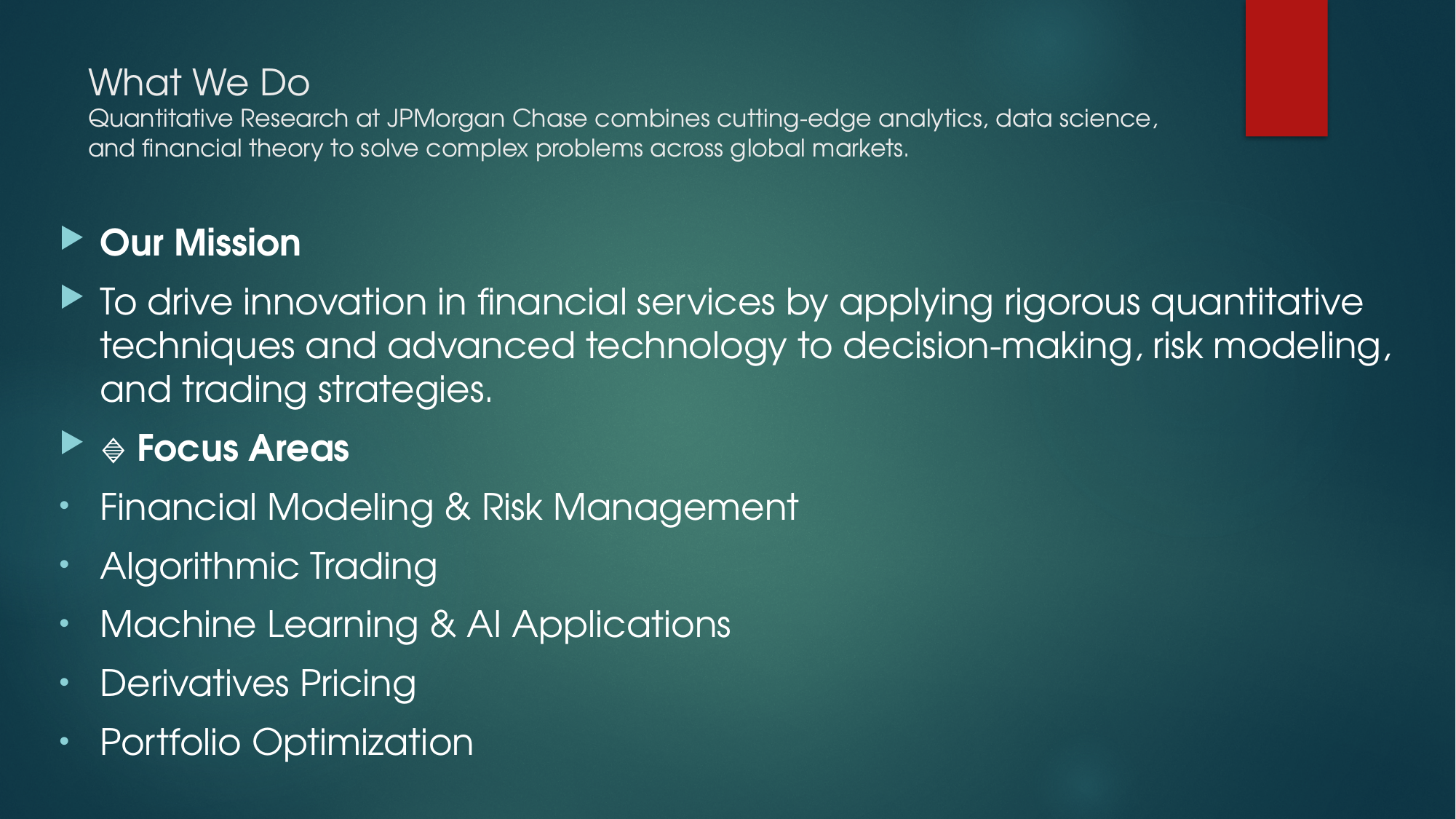

# What We Do Quantitative Research at JPMorgan Chase combines cutting-edge analytics, data science, and financial theory to solve complex problems across global markets.
Our Mission
To drive innovation in financial services by applying rigorous quantitative techniques and advanced technology to decision-making, risk modeling, and trading strategies.
🔹 Focus Areas
Financial Modeling & Risk Management
Algorithmic Trading
Machine Learning & AI Applications
Derivatives Pricing
Portfolio Optimization